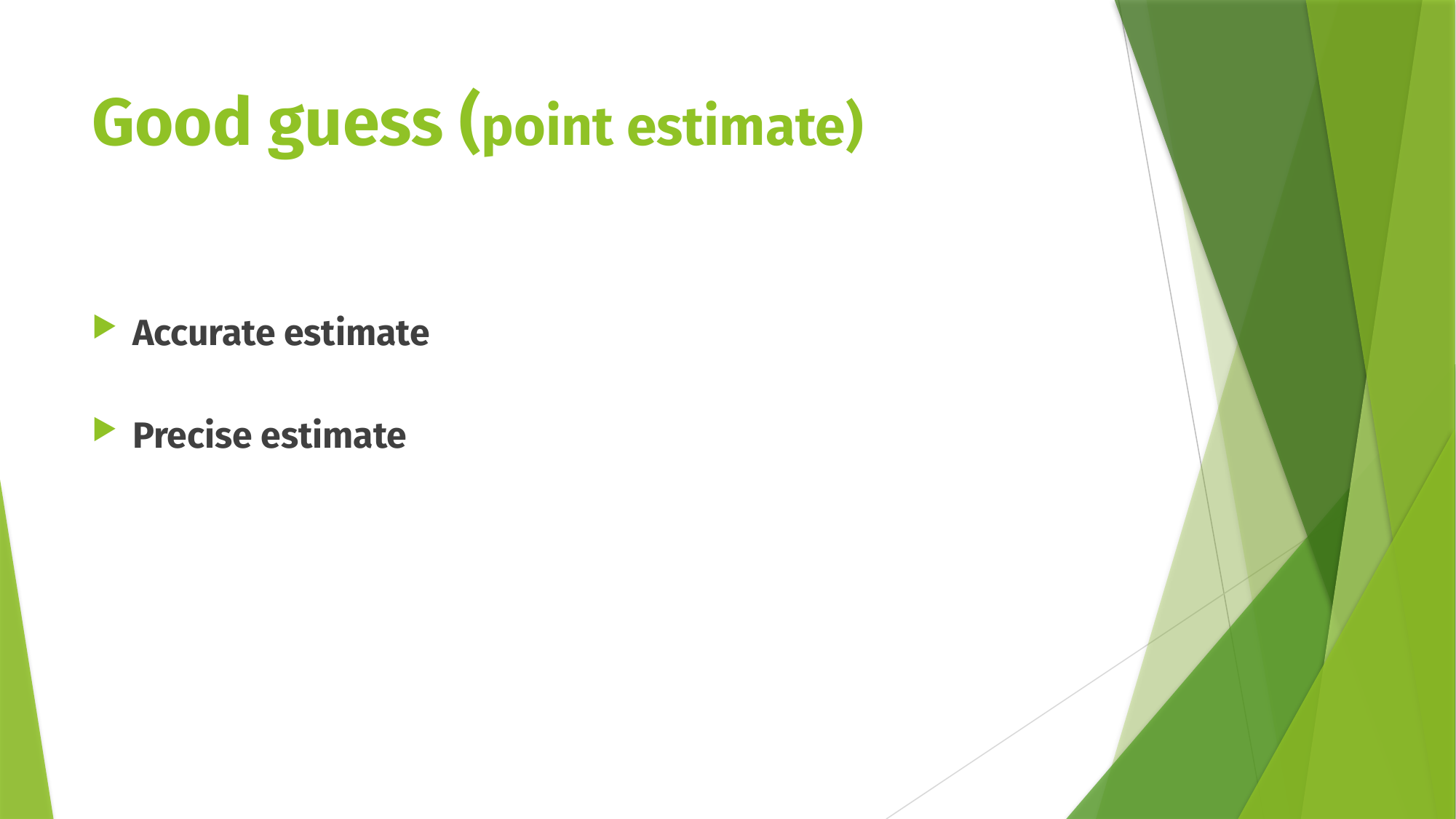

# Good guess (point estimate)
Accurate estimate
Precise estimate